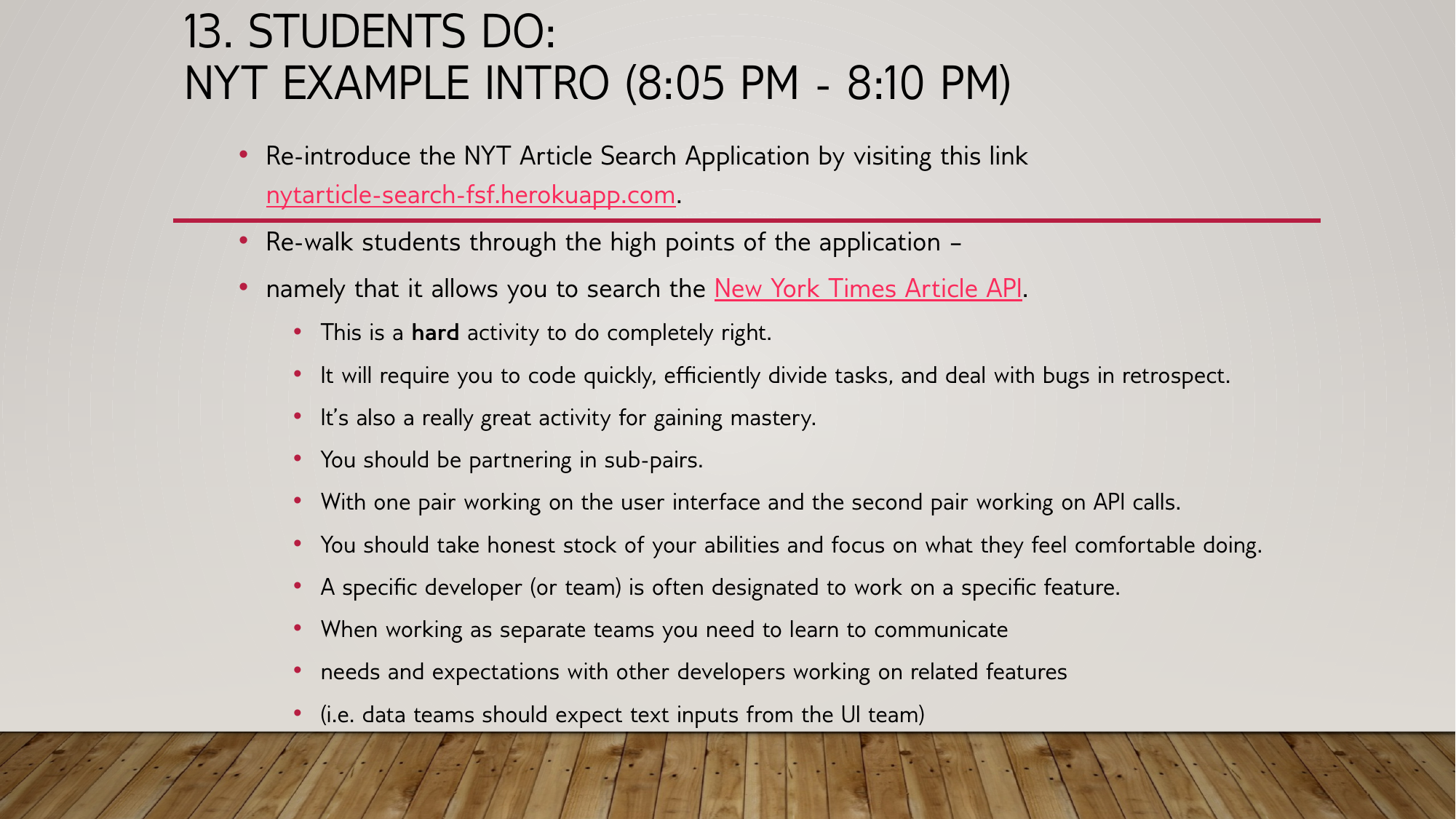

# 13. Students Do: NYT Example Intro (8:05 PM - 8:10 PM)
Re-introduce the NYT Article Search Application by visiting this link nytarticle-search-fsf.herokuapp.com.
Re-walk students through the high points of the application –
namely that it allows you to search the New York Times Article API.
This is a hard activity to do completely right.
It will require you to code quickly, efficiently divide tasks, and deal with bugs in retrospect.
It’s also a really great activity for gaining mastery.
You should be partnering in sub-pairs.
With one pair working on the user interface and the second pair working on API calls.
You should take honest stock of your abilities and focus on what they feel comfortable doing.
A specific developer (or team) is often designated to work on a specific feature.
When working as separate teams you need to learn to communicate
needs and expectations with other developers working on related features
(i.e. data teams should expect text inputs from the UI team)